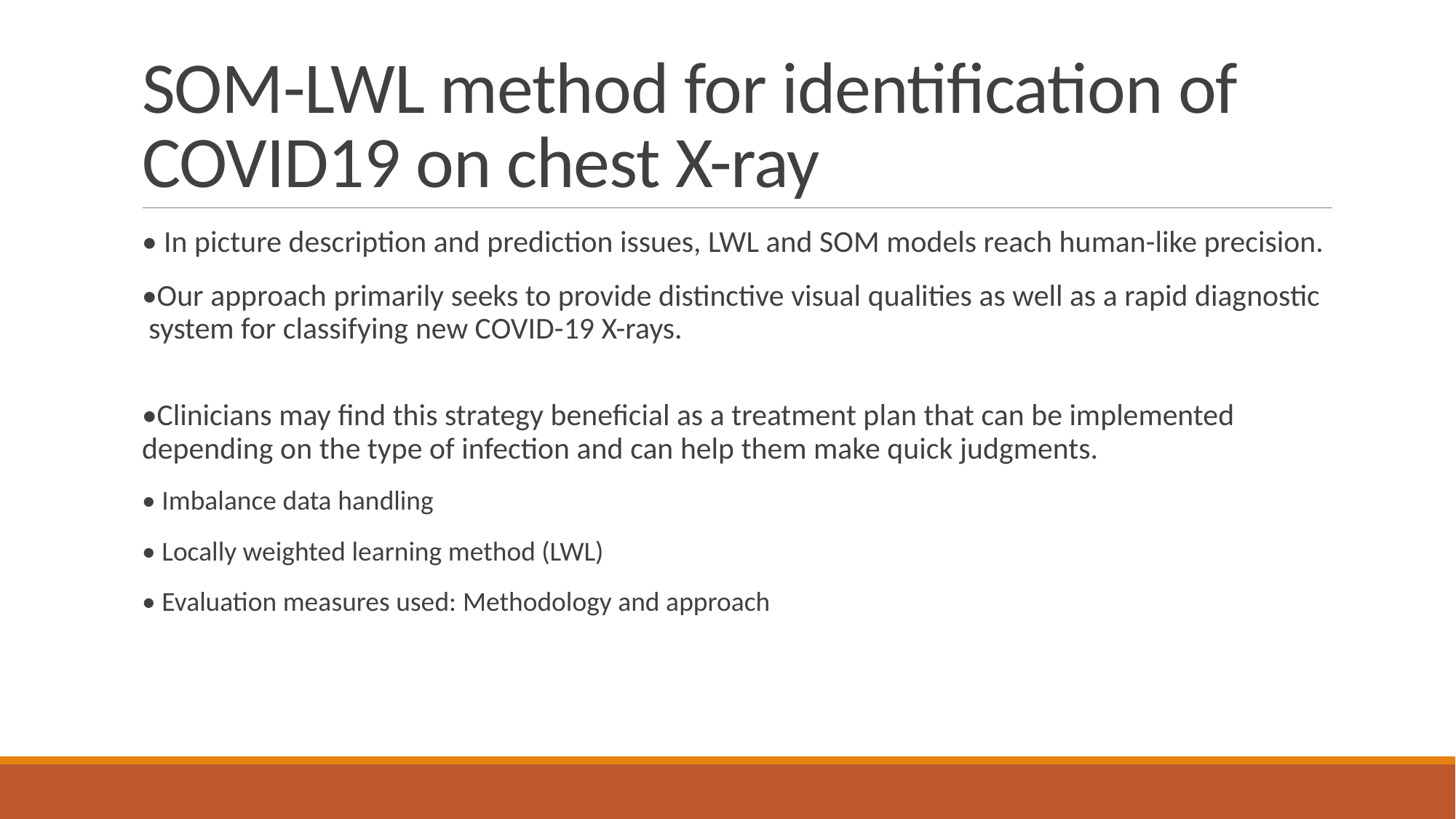

# SOM-LWL method for identification of COVID19 on chest X-ray
• In picture description and prediction issues, LWL and SOM models reach human-like precision.
•Our approach primarily seeks to provide distinctive visual qualities as well as a rapid diagnostic   system for classifying new COVID-19 X-rays.
•Clinicians may find this strategy beneficial as a treatment plan that can be implemented               depending on the type of infection and can help them make quick judgments.
• Imbalance data handling
• Locally weighted learning method (LWL)
• Evaluation measures used: Methodology and approach